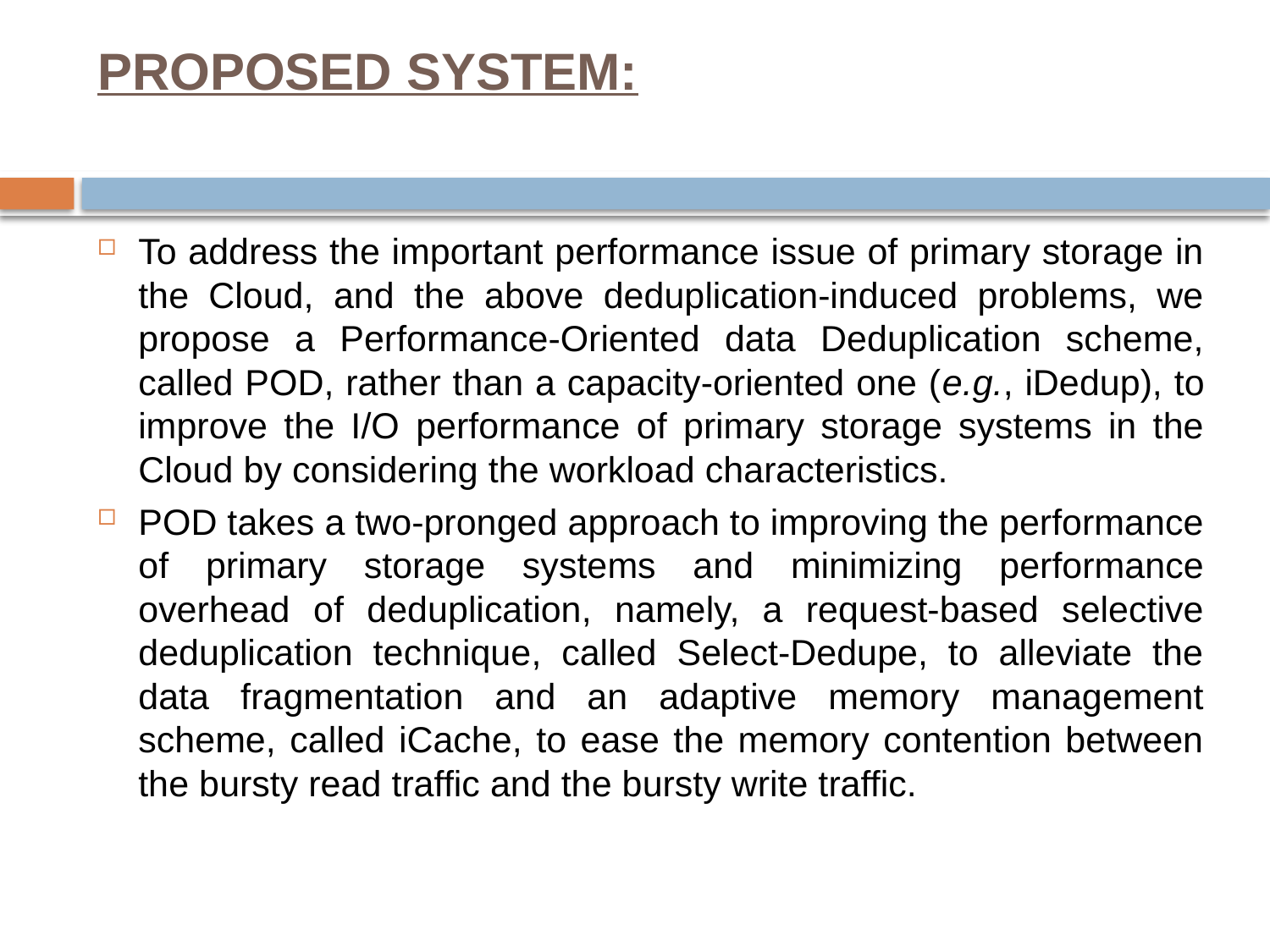

# PROPOSED SYSTEM:
To address the important performance issue of primary storage in the Cloud, and the above deduplication-induced problems, we propose a Performance-Oriented data Deduplication scheme, called POD, rather than a capacity-oriented one (e.g., iDedup), to improve the I/O performance of primary storage systems in the Cloud by considering the workload characteristics.
POD takes a two-pronged approach to improving the performance of primary storage systems and minimizing performance overhead of deduplication, namely, a request-based selective deduplication technique, called Select-Dedupe, to alleviate the data fragmentation and an adaptive memory management scheme, called iCache, to ease the memory contention between the bursty read traffic and the bursty write traffic.